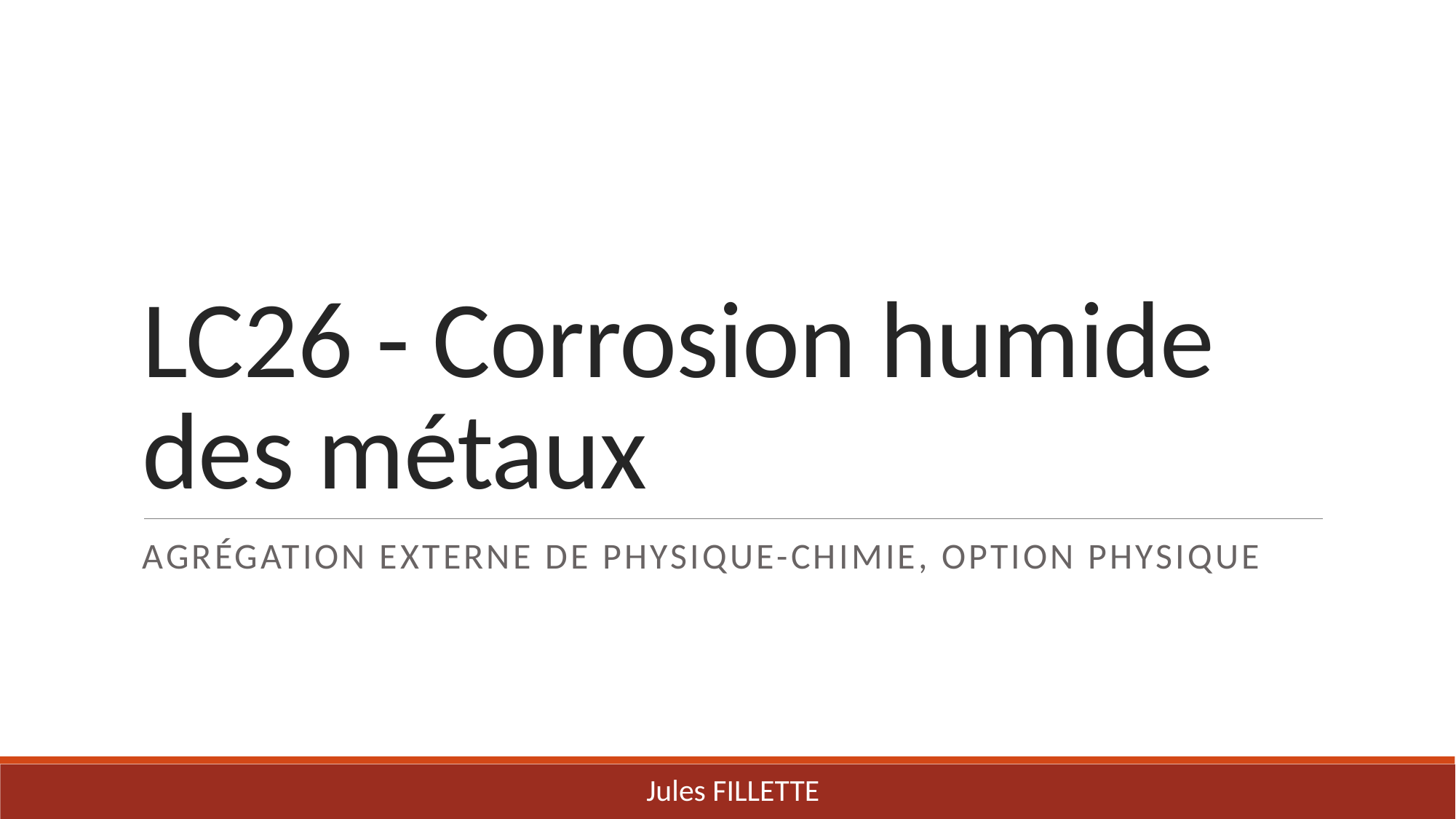

# LC26 - Corrosion humide des métaux
Agrégation externe de Physique-chimie, option Physique
Jules FILLETTE